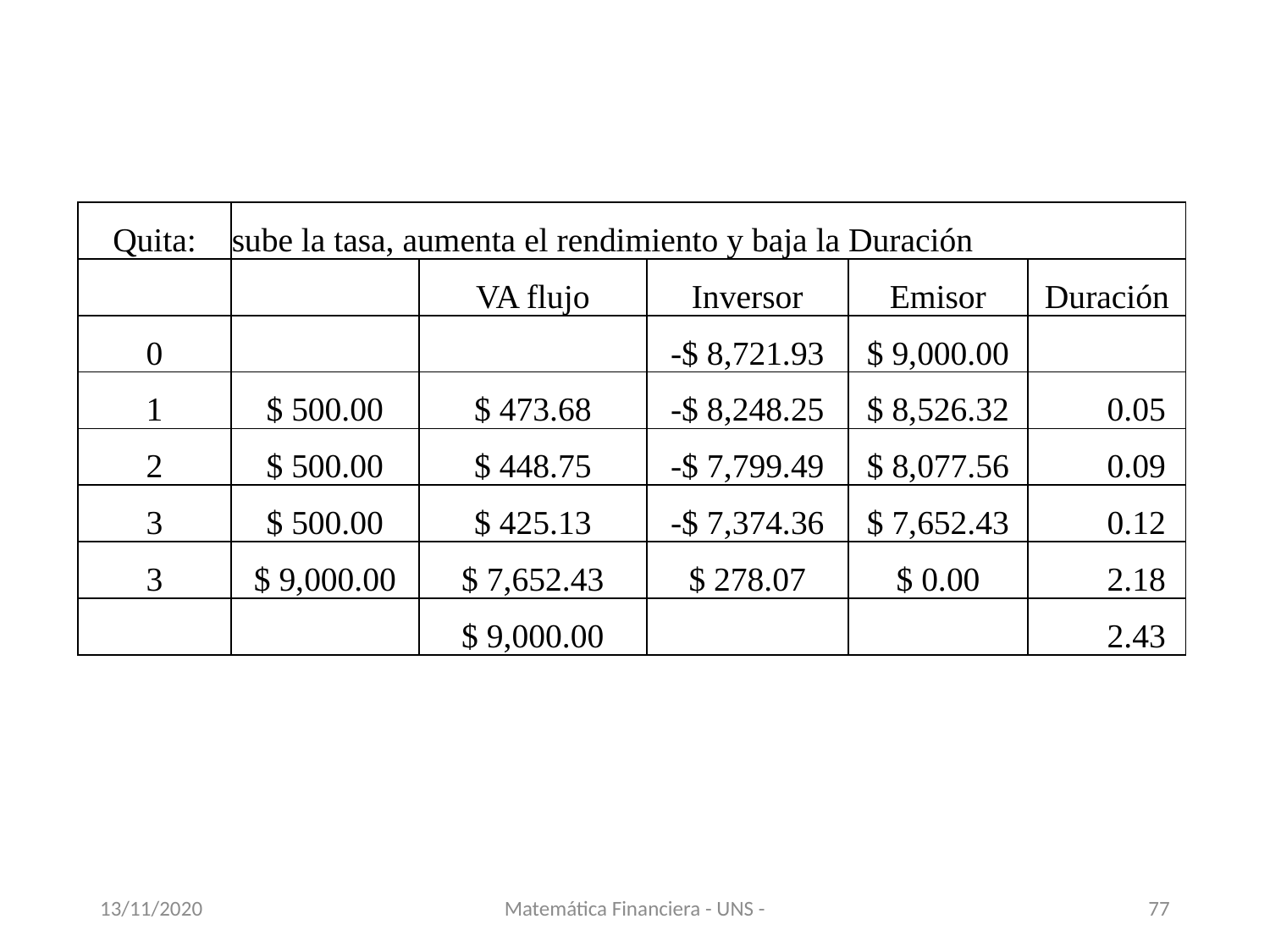

| Quita: | sube la tasa, aumenta el rendimiento y baja la Duración |  |  |  |  |
| --- | --- | --- | --- | --- | --- |
|  |  | VA flujo | Inversor | Emisor | Duración |
| 0 |  |  | -$ 8,721.93 | $ 9,000.00 |  |
| 1 | $ 500.00 | $ 473.68 | -$ 8,248.25 | $ 8,526.32 | 0.05 |
| 2 | $ 500.00 | $ 448.75 | -$ 7,799.49 | $ 8,077.56 | 0.09 |
| 3 | $ 500.00 | $ 425.13 | -$ 7,374.36 | $ 7,652.43 | 0.12 |
| 3 | $ 9,000.00 | $ 7,652.43 | $ 278.07 | $ 0.00 | 2.18 |
|  |  | $ 9,000.00 |  |  | 2.43 |
13/11/2020
Matemática Financiera - UNS -
77